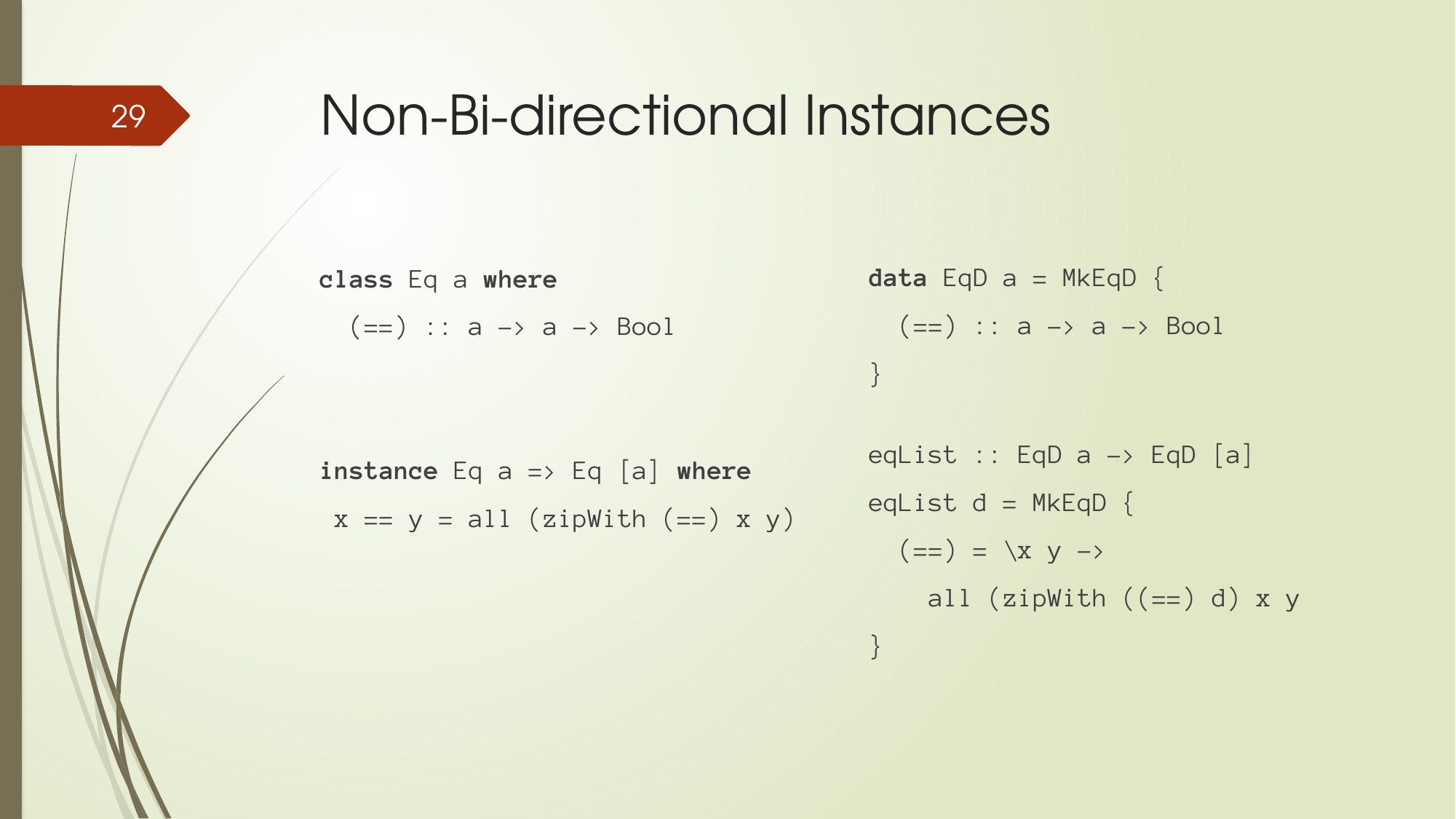

# Non-Bi-directional Instances
29
data EqD a = MkEqD {
  (==) :: a -> a -> Bool
}
eqList :: EqD a -> EqD [a]
eqList d = MkEqD {
  (==) = \x y ->
    all (zipWith ((==) d) x y
}
class Eq a where
  (==) :: a -> a -> Bool

instance Eq a => Eq [a] where
 x == y = all (zipWith (==) x y)